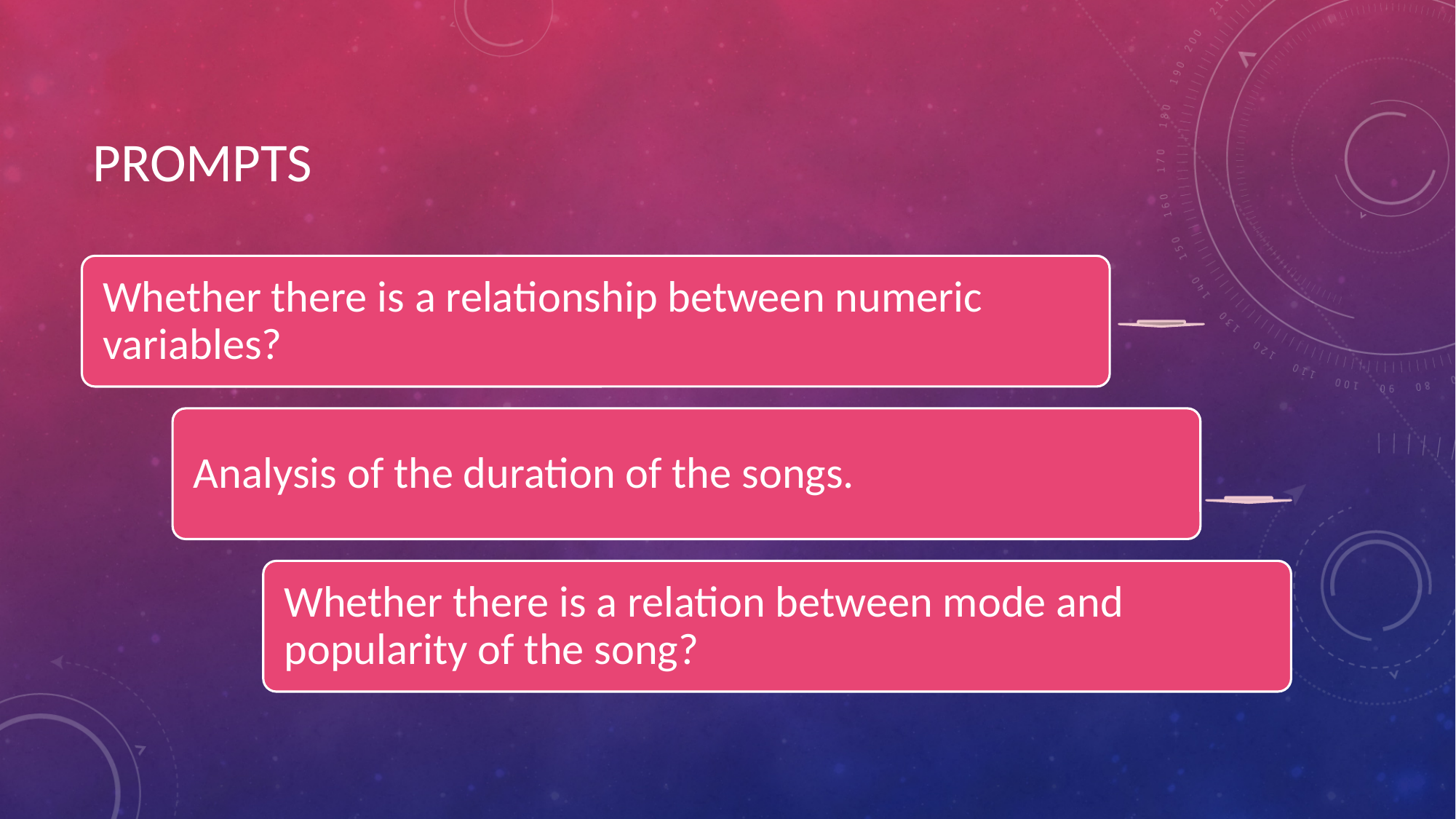

# PROMPTS
Whether there is a relationship between numeric variables?
Analysis of the duration of the songs.
Whether there is a relation between mode and popularity of the song?